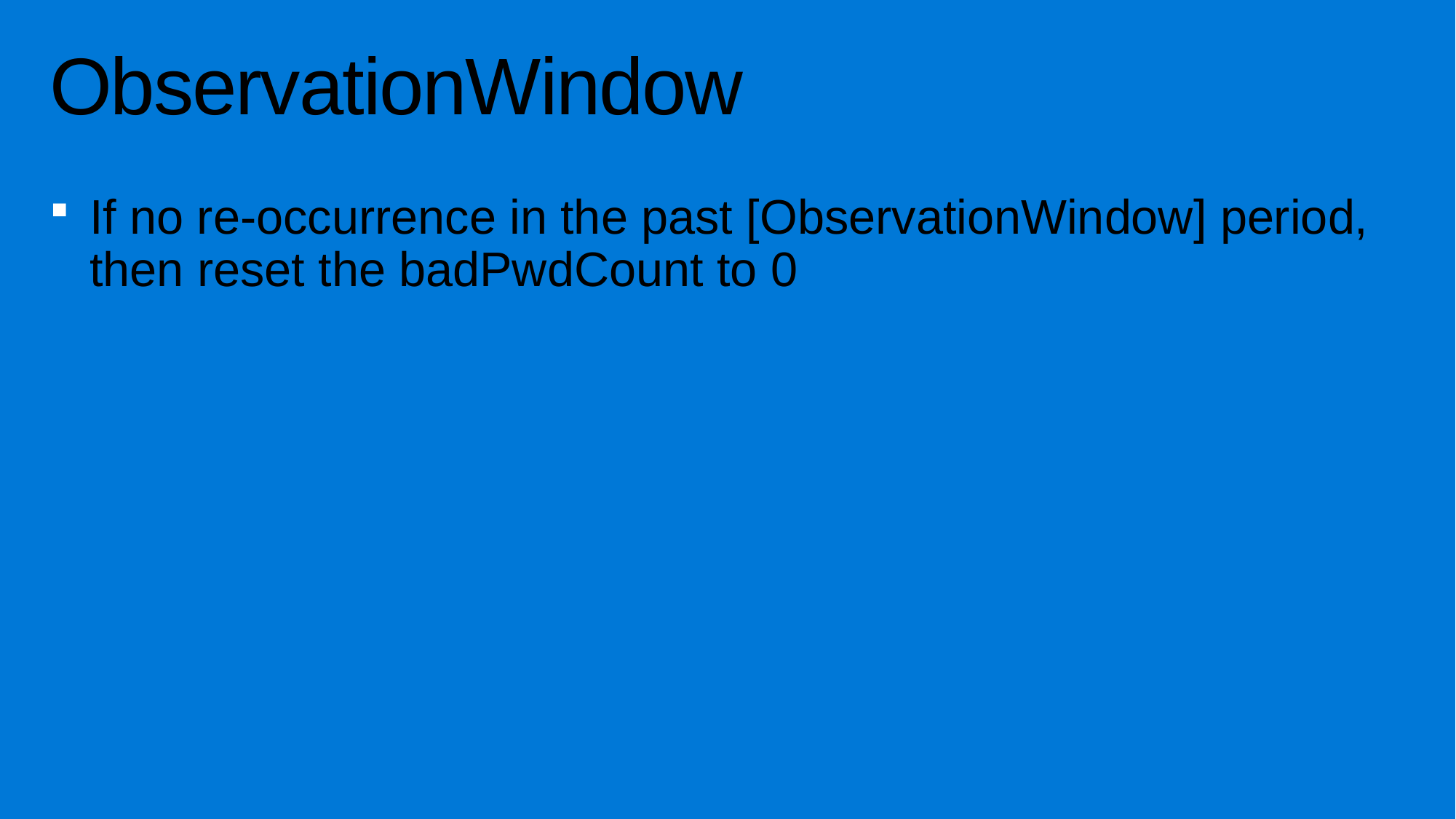

# ObservationWindow
If no re-occurrence in the past [ObservationWindow] period, then reset the badPwdCount to 0